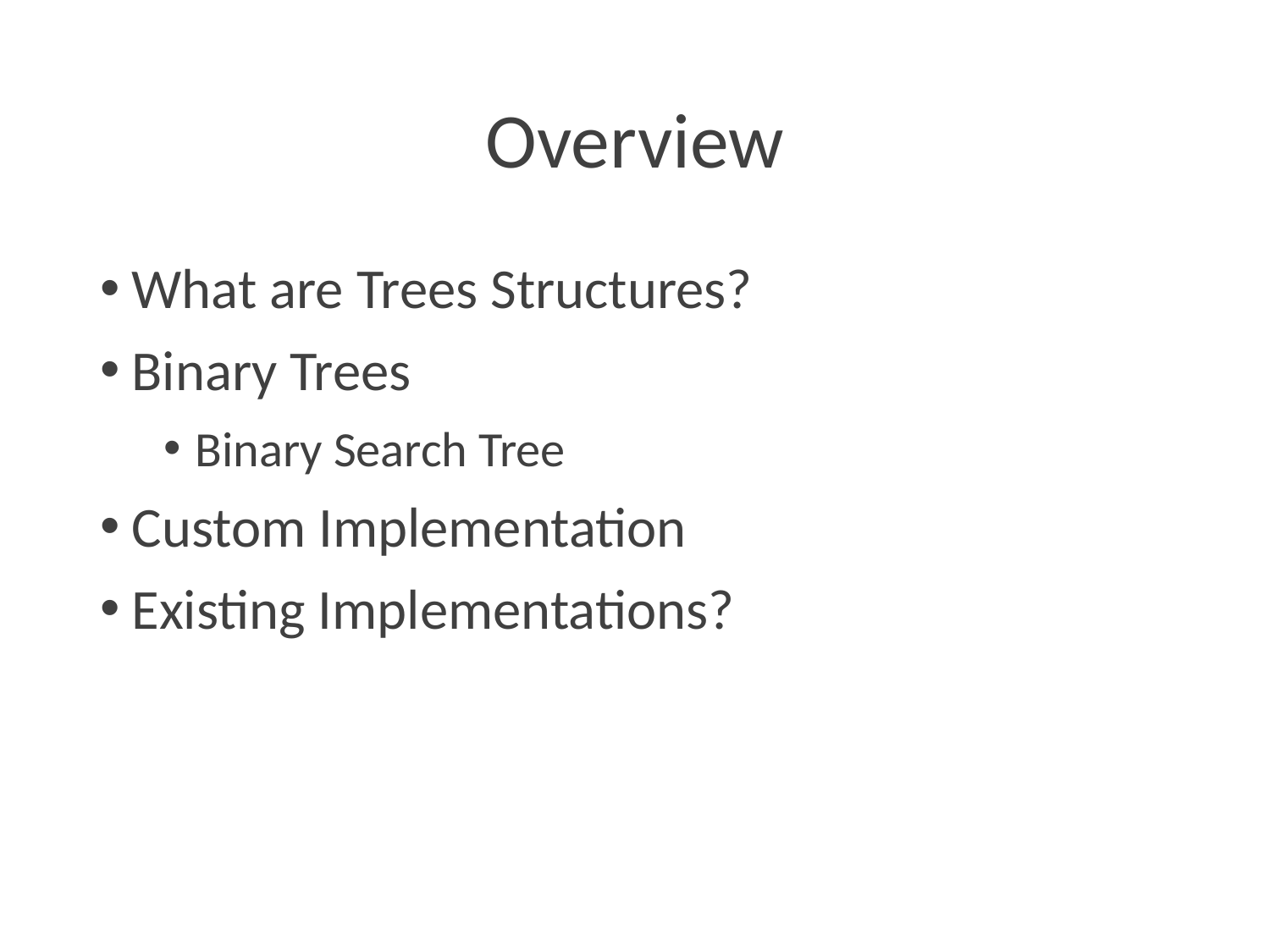

# Overview
What are Trees Structures?
Binary Trees
Binary Search Tree
Custom Implementation
Existing Implementations?